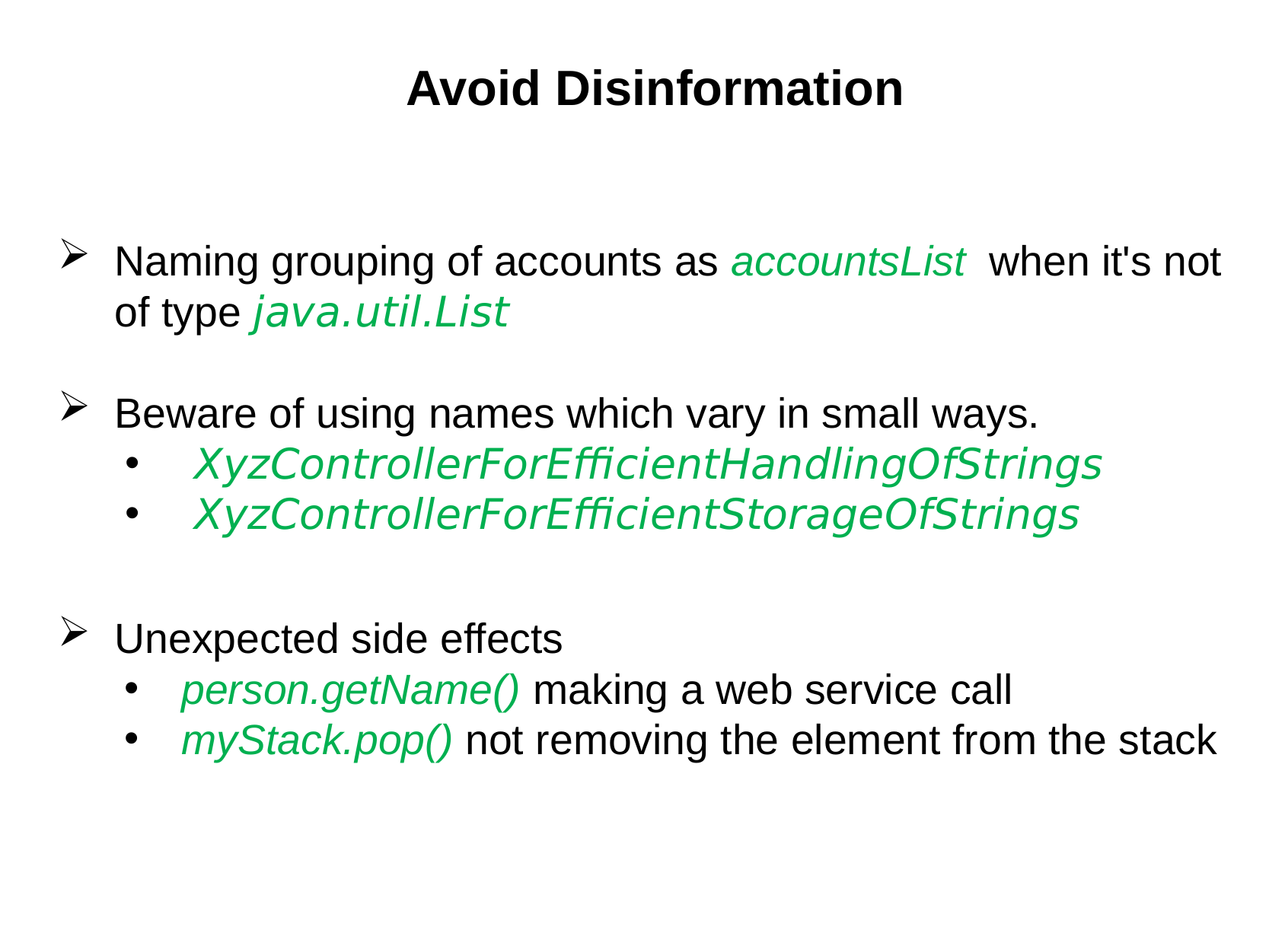

# Avoid Disinformation
Naming grouping of accounts as accountsList  when it's not of type java.util.List

Beware of using names which vary in small ways.
 XyzControllerForEfficientHandlingOfStrings
 XyzControllerForEfficientStorageOfStrings

Unexpected side effects
person.getName() making a web service call
myStack.pop() not removing the element from the stack